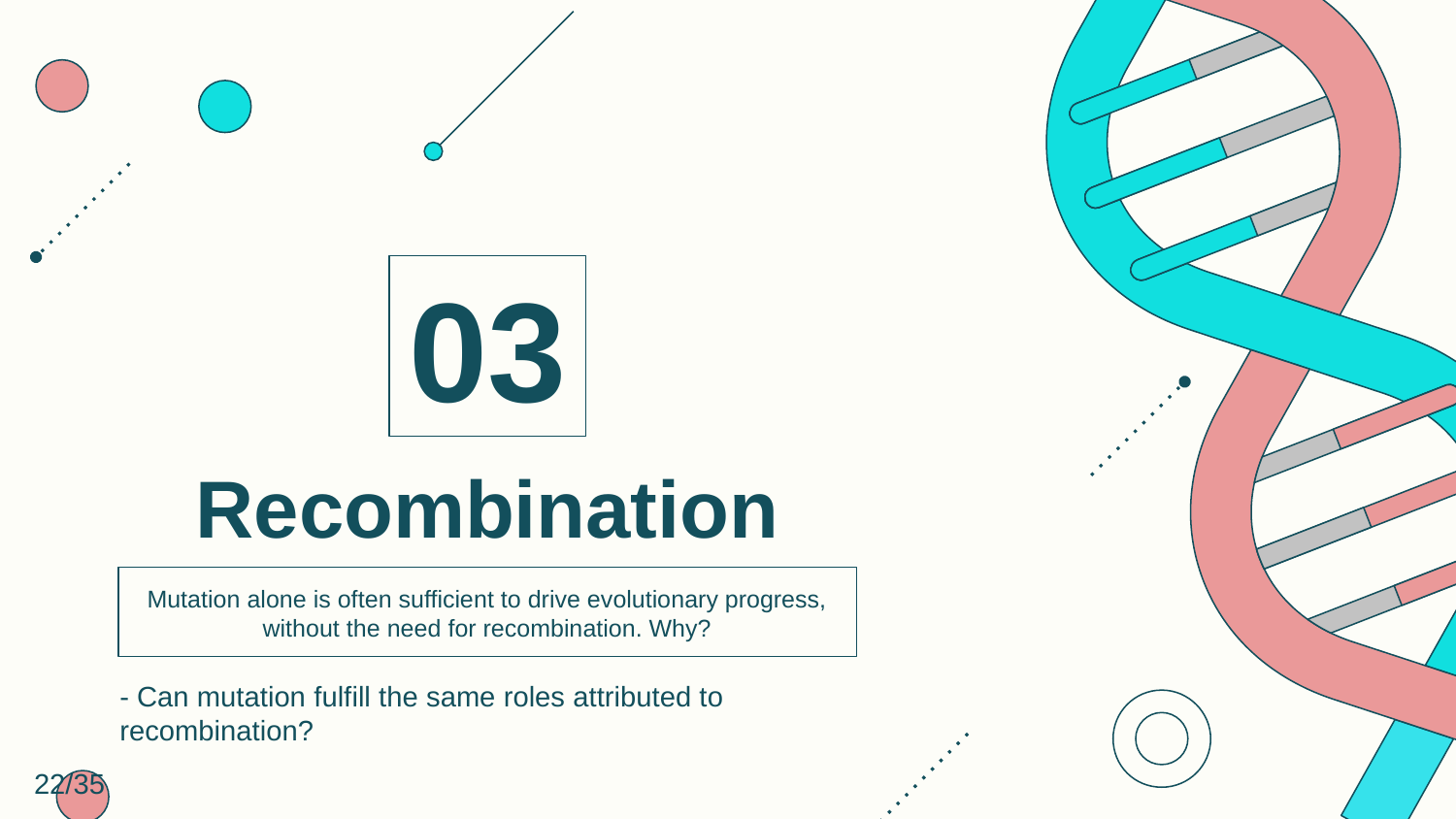

03
# Recombination
Mutation alone is often sufficient to drive evolutionary progress, without the need for recombination. Why?
- Can mutation fulfill the same roles attributed to recombination?
22/35